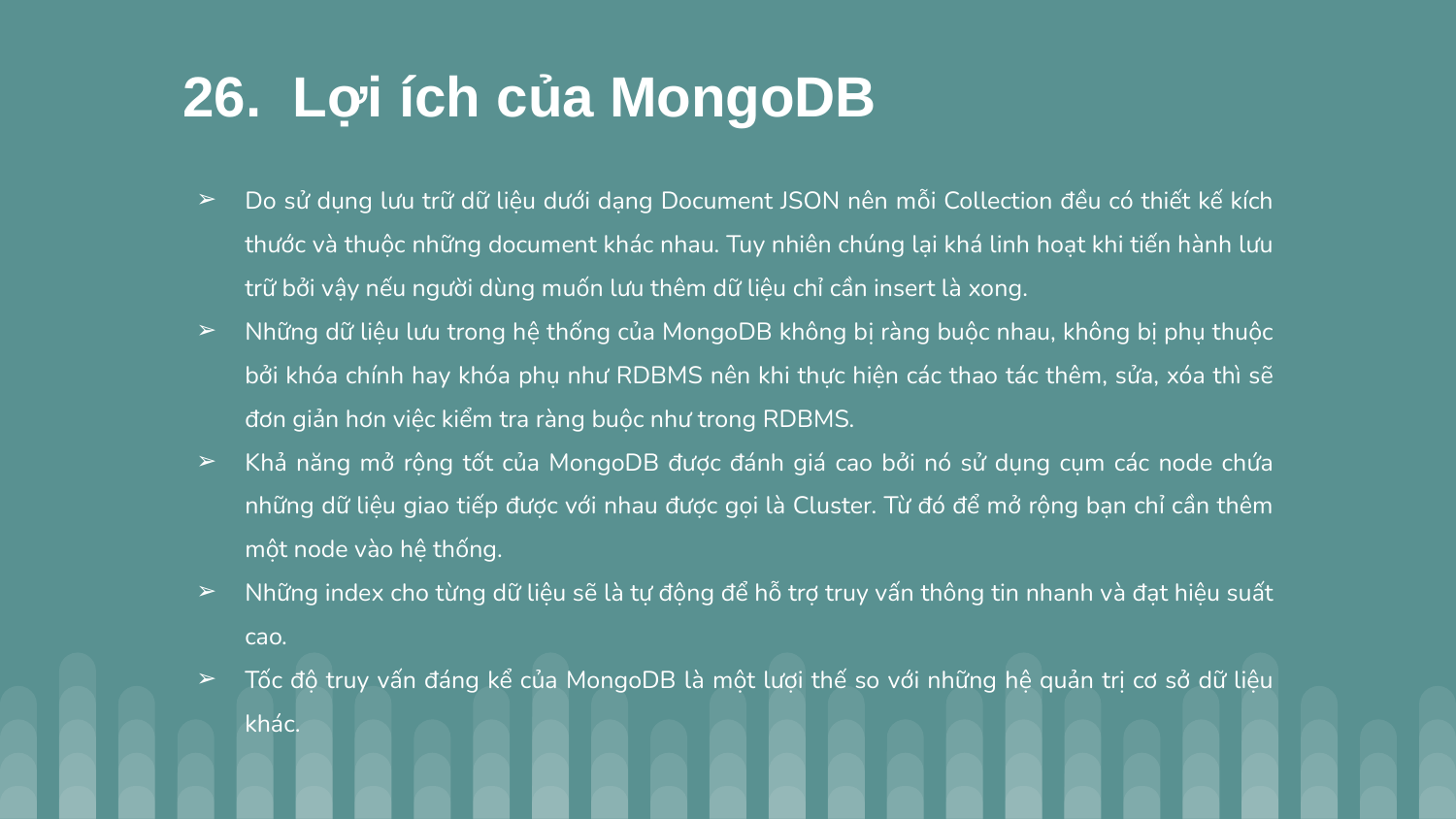

# 26.  Lợi ích của MongoDB
Do sử dụng lưu trữ dữ liệu dưới dạng Document JSON nên mỗi Collection đều có thiết kế kích thước và thuộc những document khác nhau. Tuy nhiên chúng lại khá linh hoạt khi tiến hành lưu trữ bởi vậy nếu người dùng muốn lưu thêm dữ liệu chỉ cần insert là xong.
Những dữ liệu lưu trong hệ thống của MongoDB không bị ràng buộc nhau, không bị phụ thuộc bởi khóa chính hay khóa phụ như RDBMS nên khi thực hiện các thao tác thêm, sửa, xóa thì sẽ đơn giản hơn việc kiểm tra ràng buộc như trong RDBMS.
Khả năng mở rộng tốt của MongoDB được đánh giá cao bởi nó sử dụng cụm các node chứa những dữ liệu giao tiếp được với nhau được gọi là Cluster. Từ đó để mở rộng bạn chỉ cần thêm một node vào hệ thống.
Những index cho từng dữ liệu sẽ là tự động để hỗ trợ truy vấn thông tin nhanh và đạt hiệu suất cao.
Tốc độ truy vấn đáng kể của MongoDB là một lượi thế so với những hệ quản trị cơ sở dữ liệu khác.